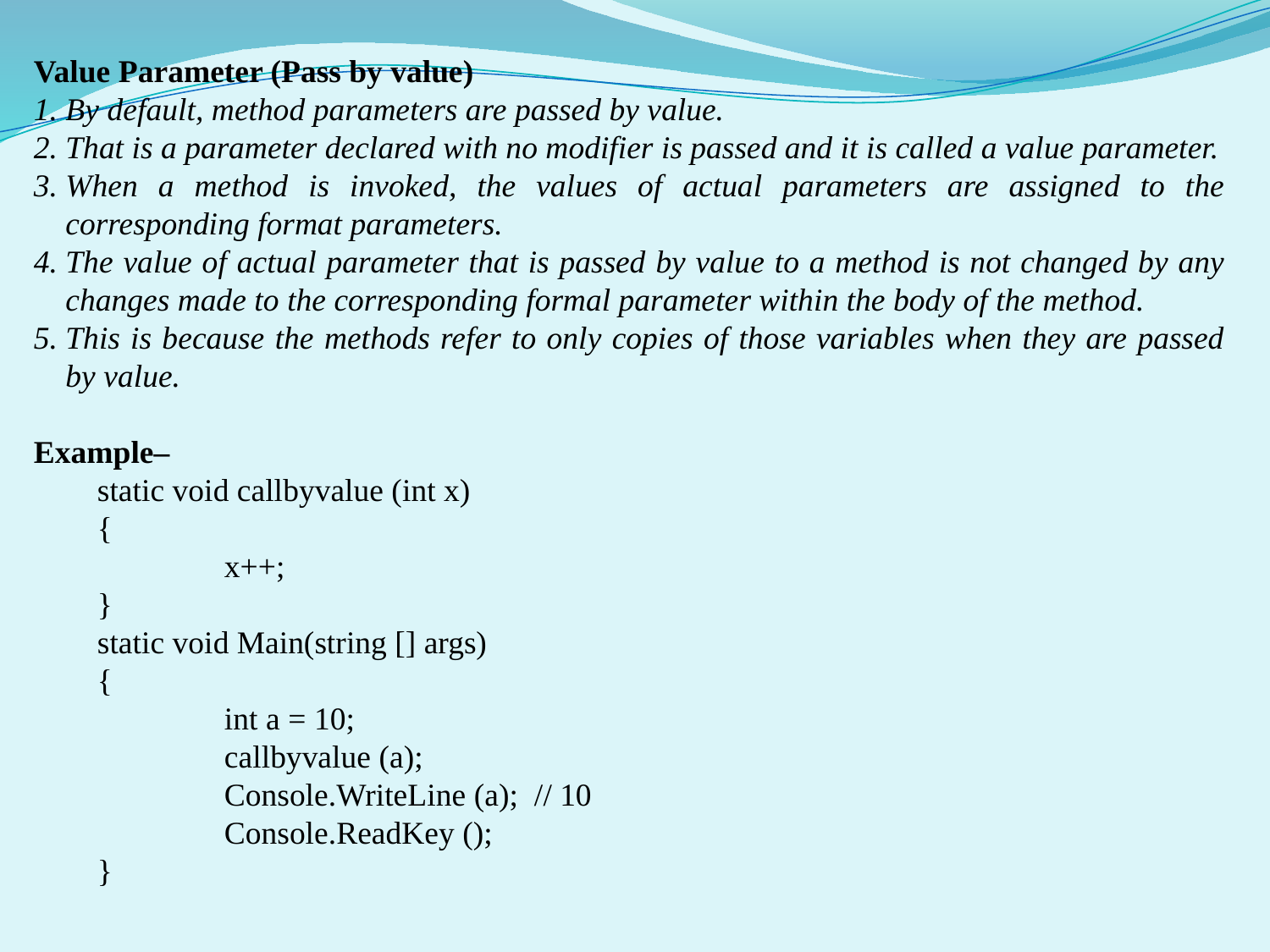

Value Parameter (Pass by value)
By default, method parameters are passed by value.
That is a parameter declared with no modifier is passed and it is called a value parameter.
When a method is invoked, the values of actual parameters are assigned to the corresponding format parameters.
The value of actual parameter that is passed by value to a method is not changed by any changes made to the corresponding formal parameter within the body of the method.
This is because the methods refer to only copies of those variables when they are passed by value.

Example–
static void callbyvalue (int x)
{
	x++;
}
static void Main(string [] args)
{
	int a = 10;
	callbyvalue (a);
	Console.WriteLine (a);  // 10
	Console.ReadKey ();
}